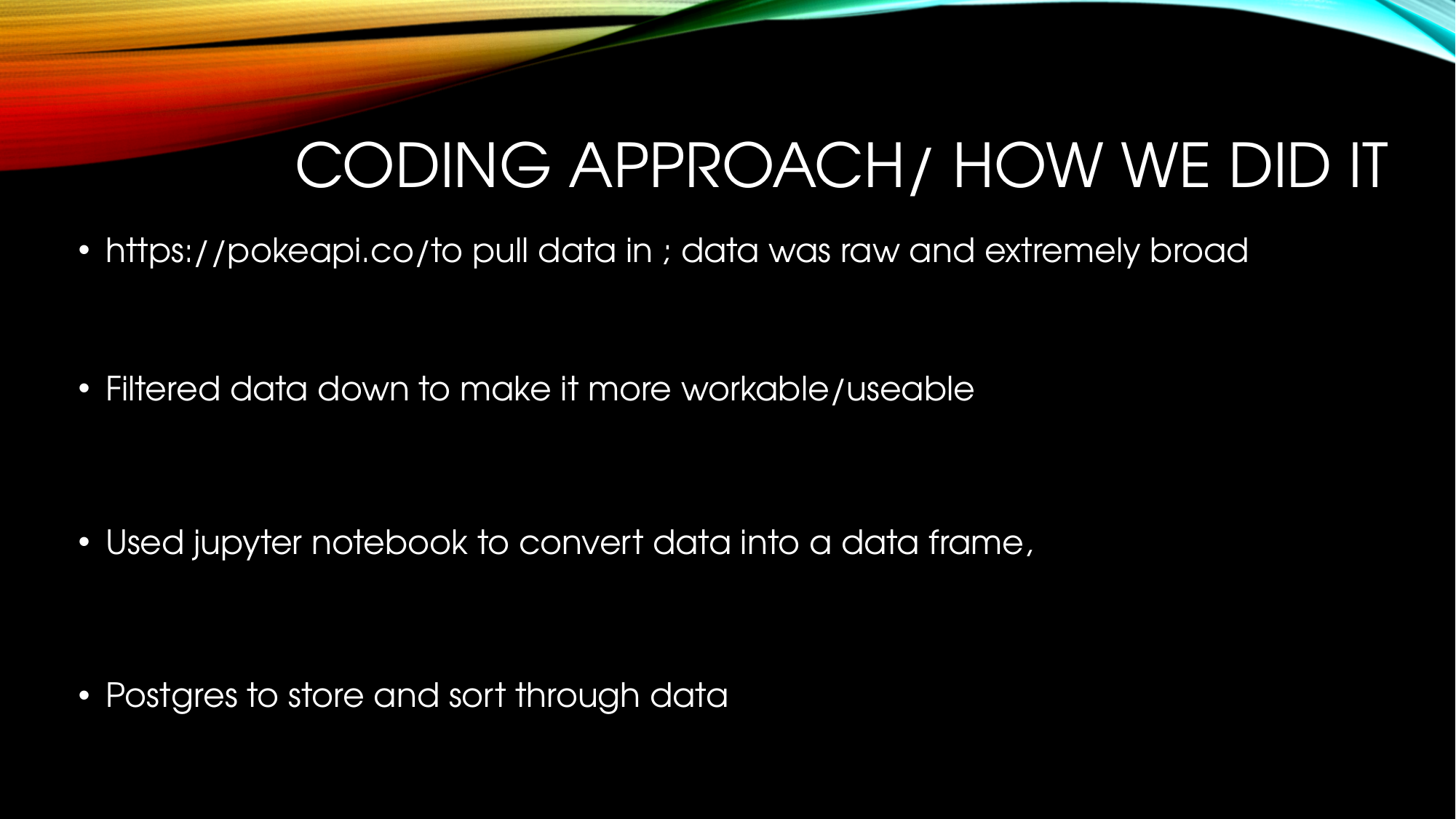

# Coding approach/ how we did it
https://pokeapi.co/to pull data in ; data was raw and extremely broad

Filtered data down to make it more workable/useable

Used jupyter notebook to convert data into a data frame,

Postgres to store and sort through data